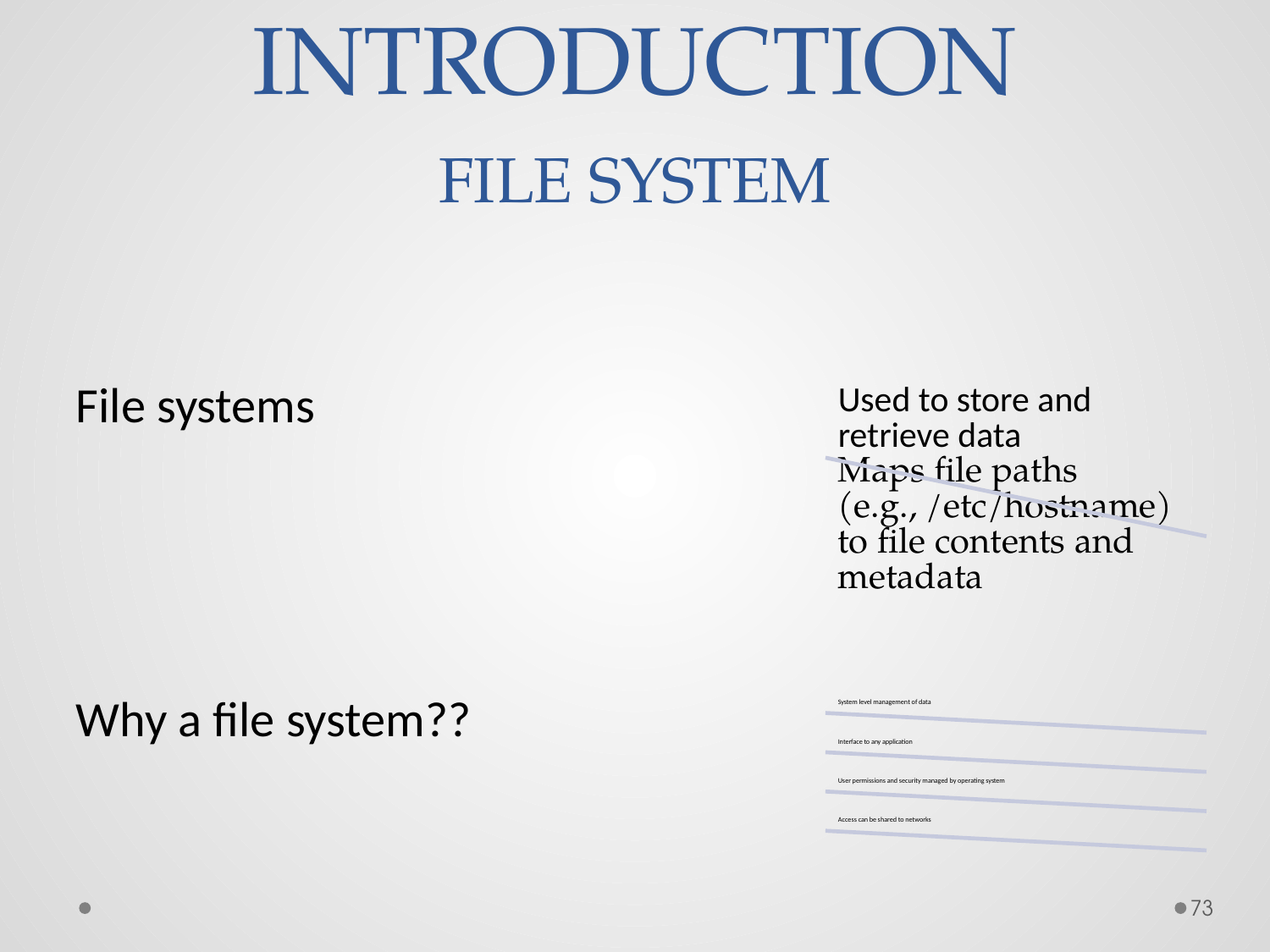

# INTRODUCTION FILE SYSTEM
Access can be shared to networks
User permissions and security managed by operating system
Interface to any application
System level management of data
Why a file system??
Used to store and retrieve data
Maps file paths (e.g., /etc/hostname)
to file contents and metadata
File systems
73